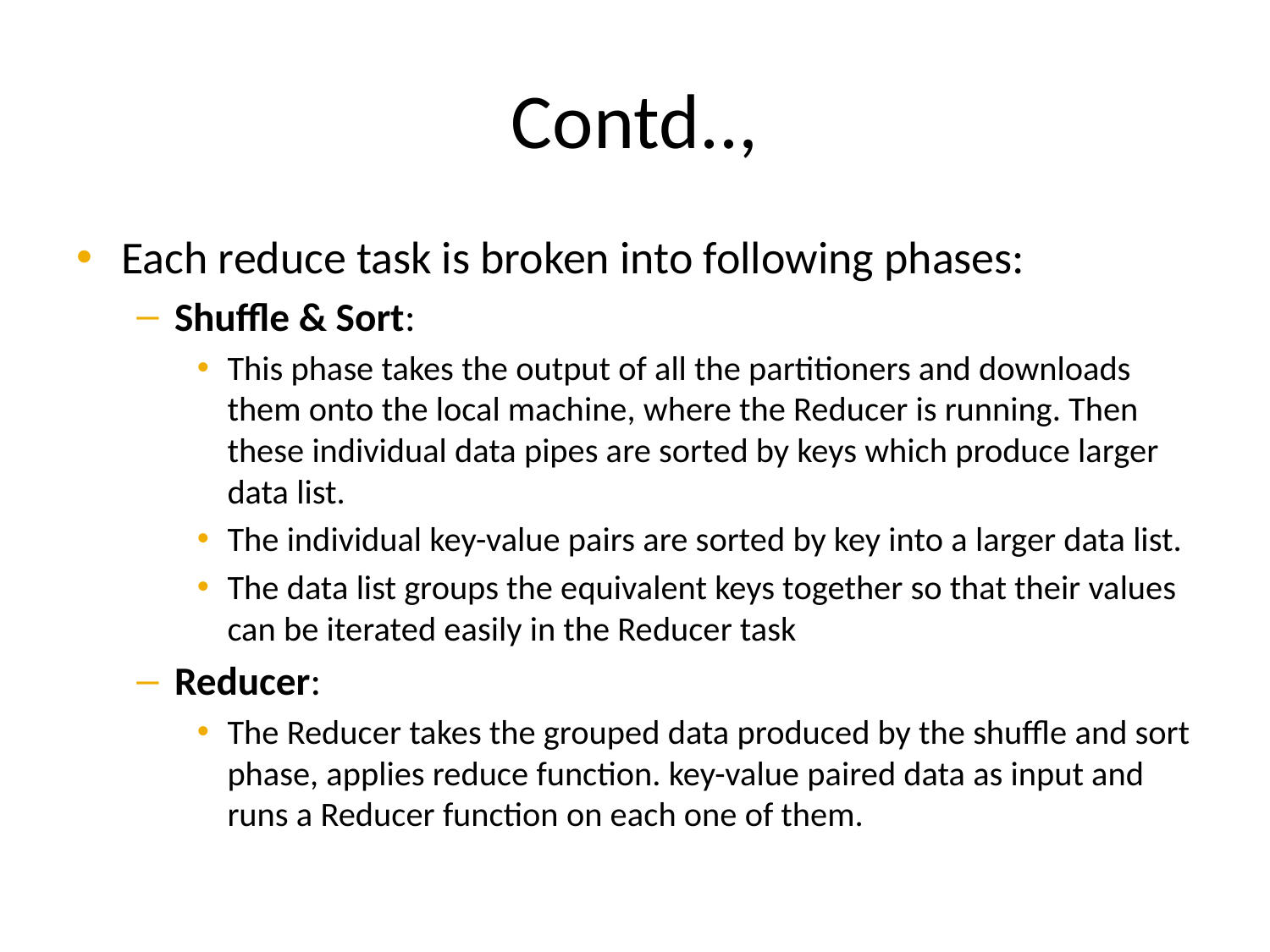

# Contd..,
Each reduce task is broken into following phases:
Shuffle & Sort:
This phase takes the output of all the partitioners and downloads them onto the local machine, where the Reducer is running. Then these individual data pipes are sorted by keys which produce larger data list.
The individual key-value pairs are sorted by key into a larger data list.
The data list groups the equivalent keys together so that their values can be iterated easily in the Reducer task
Reducer:
The Reducer takes the grouped data produced by the shuffle and sort phase, applies reduce function. key-value paired data as input and runs a Reducer function on each one of them.